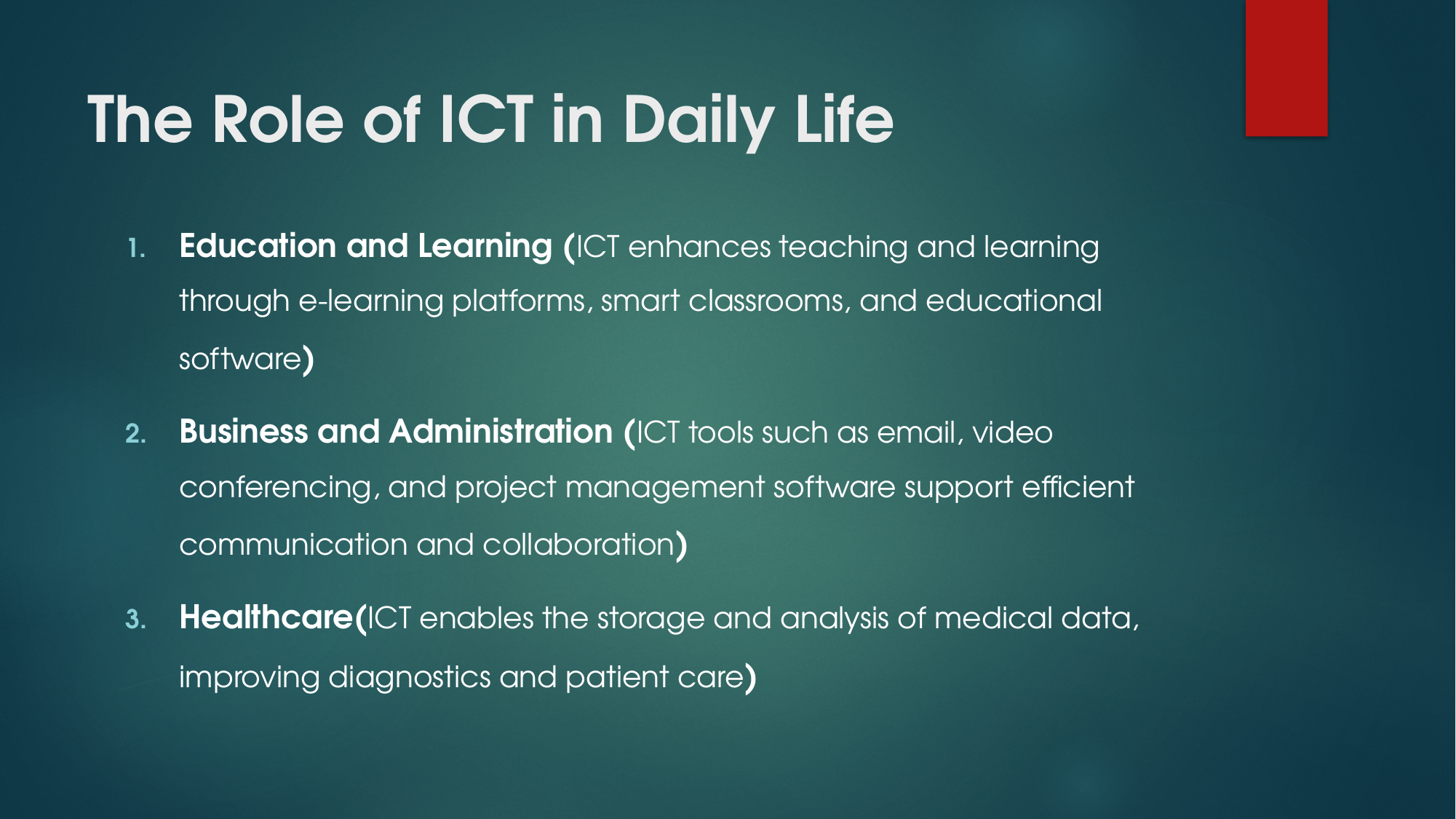

# The Role of ICT in Daily Life
Education and Learning (ICT enhances teaching and learning through e-learning platforms, smart classrooms, and educational software)
Business and Administration (ICT tools such as email, video conferencing, and project management software support efficient communication and collaboration)
Healthcare(ICT enables the storage and analysis of medical data, improving diagnostics and patient care)